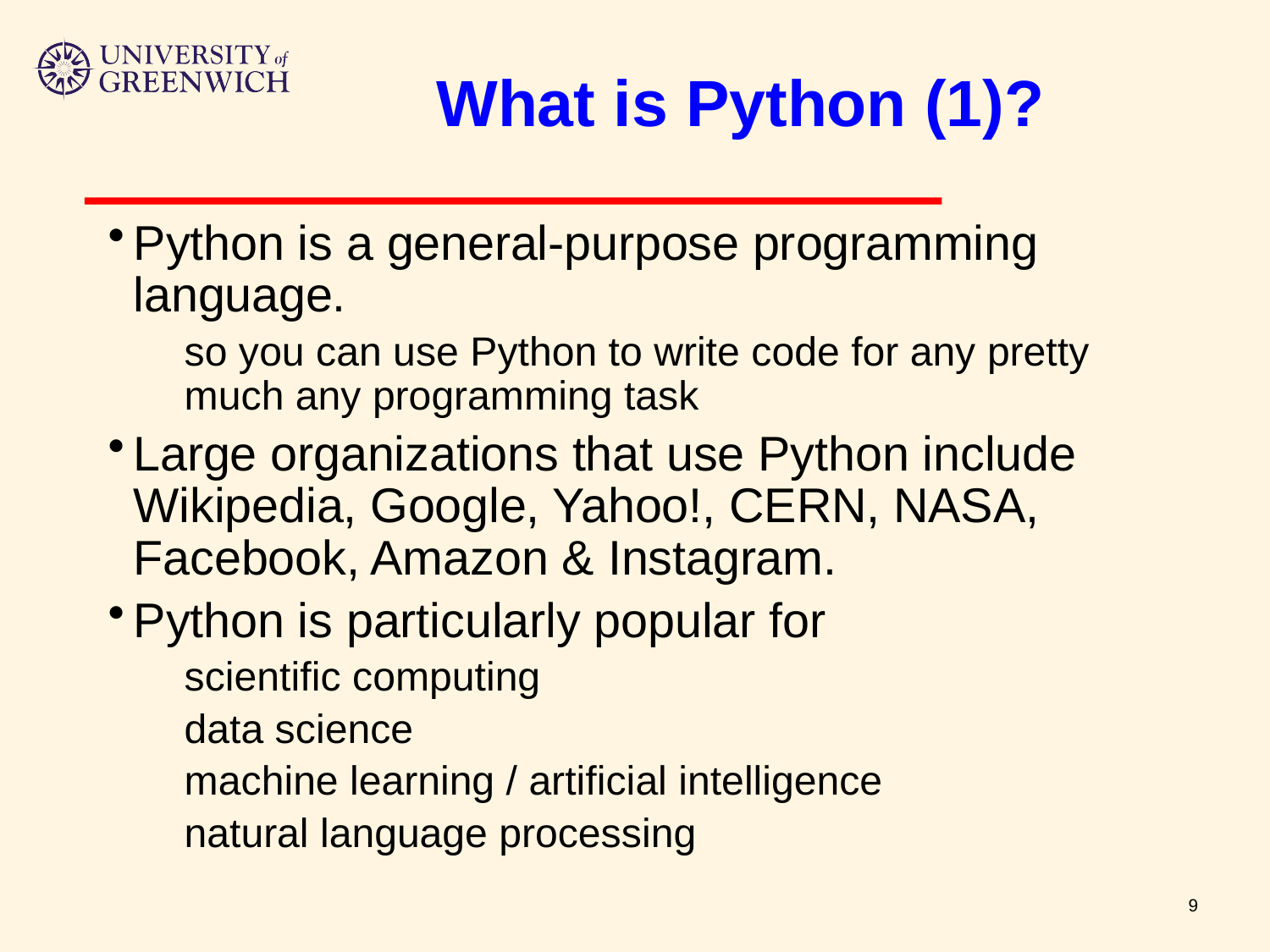

# What is Python (1)?
Python is a general-purpose programming language.
so you can use Python to write code for any pretty much any programming task
Large organizations that use Python include Wikipedia, Google, Yahoo!, CERN, NASA, Facebook, Amazon & Instagram.
Python is particularly popular for
scientific computing
data science
machine learning / artificial intelligence
natural language processing
9